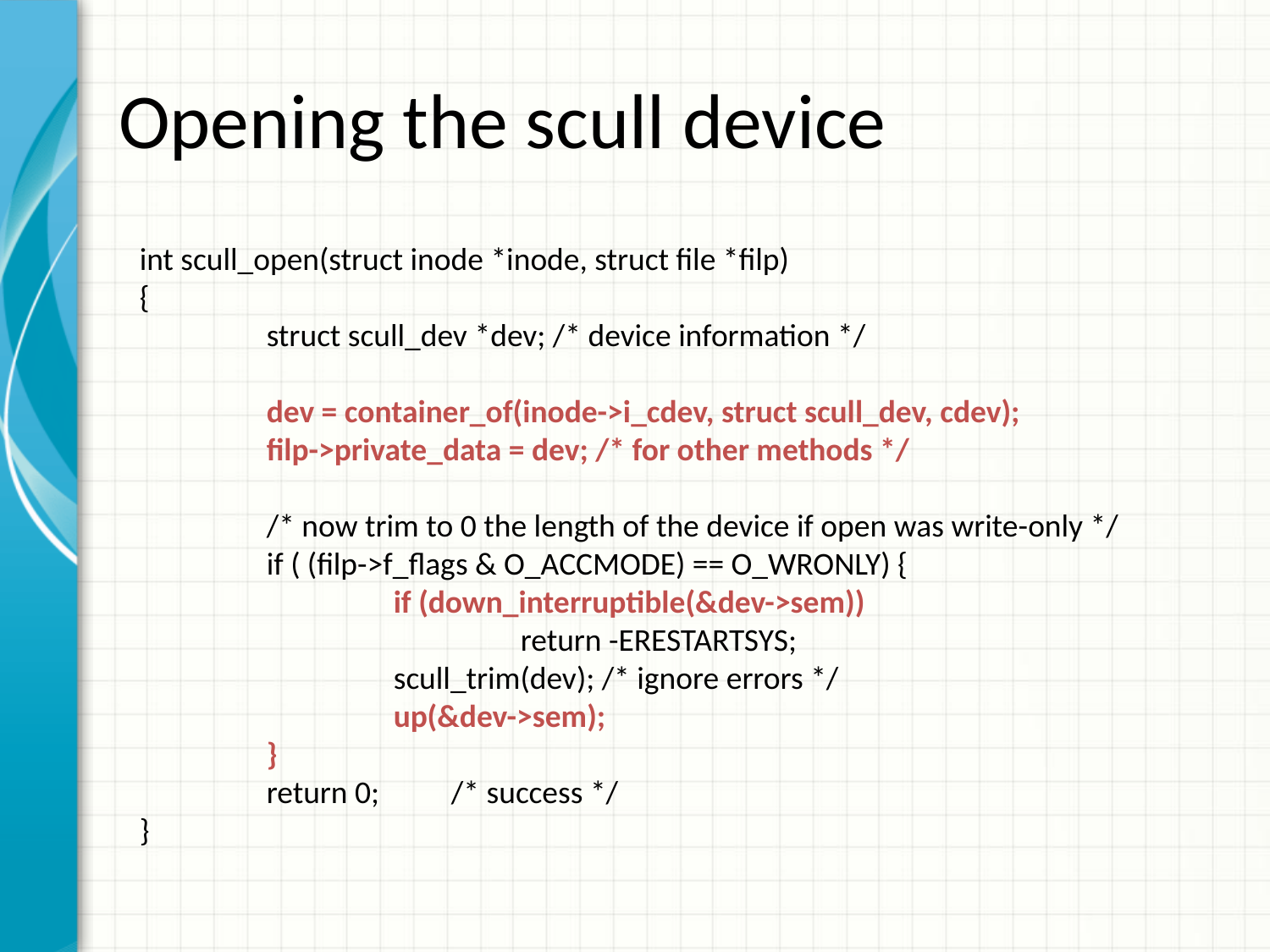

# Opening the scull device

int scull_open(struct inode *inode, struct file *filp)
{
	struct scull_dev *dev; /* device information */

	dev = container_of(inode->i_cdev, struct scull_dev, cdev);
	filp->private_data = dev; /* for other methods */

	/* now trim to 0 the length of the device if open was write-only */
	if ( (filp->f_flags & O_ACCMODE) == O_WRONLY) {
		if (down_interruptible(&dev->sem))
			return -ERESTARTSYS;
		scull_trim(dev); /* ignore errors */
		up(&dev->sem);
	}
	return 0;          /* success */
}